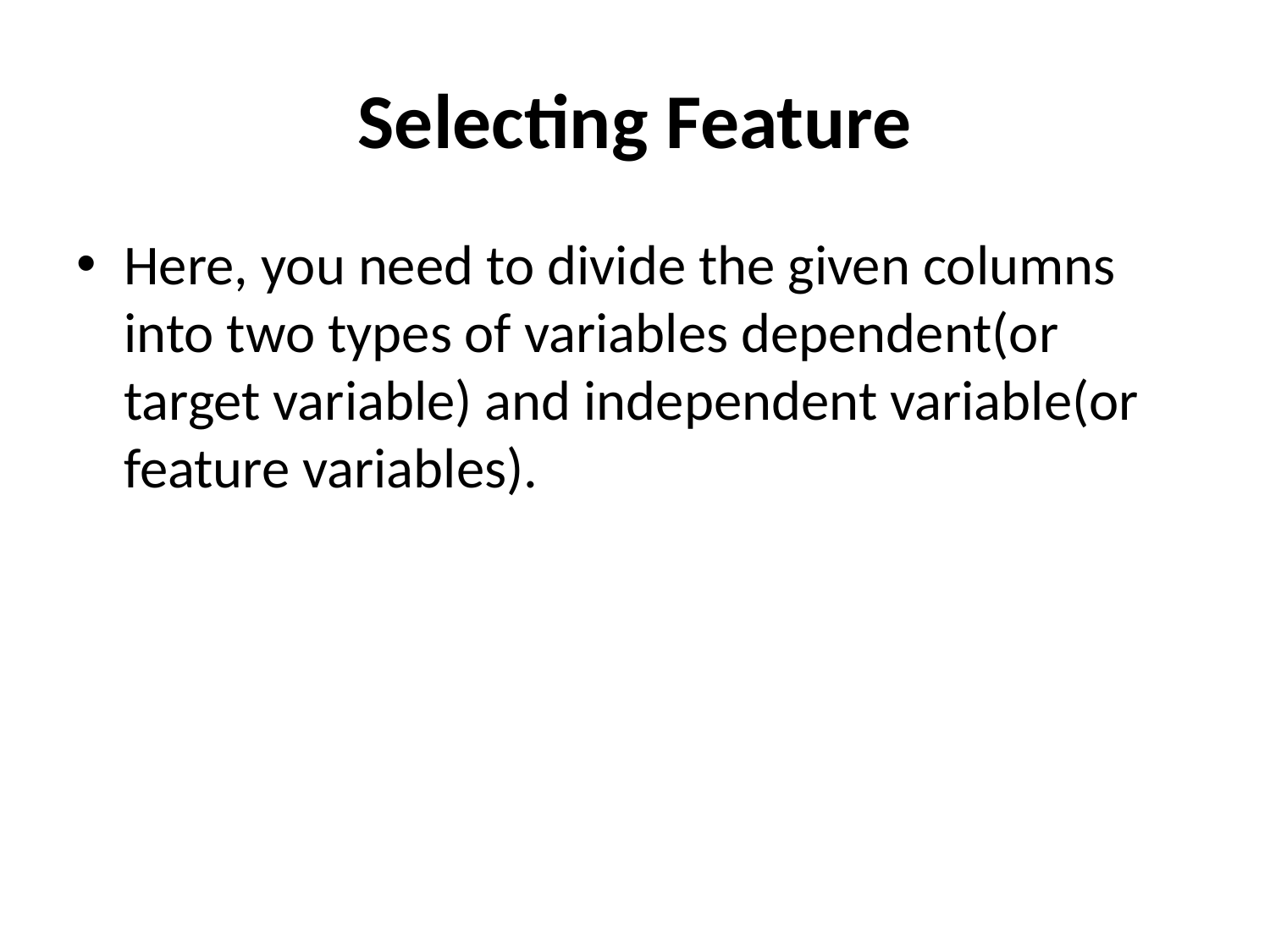

# Selecting Feature
Here, you need to divide the given columns into two types of variables dependent(or target variable) and independent variable(or feature variables).